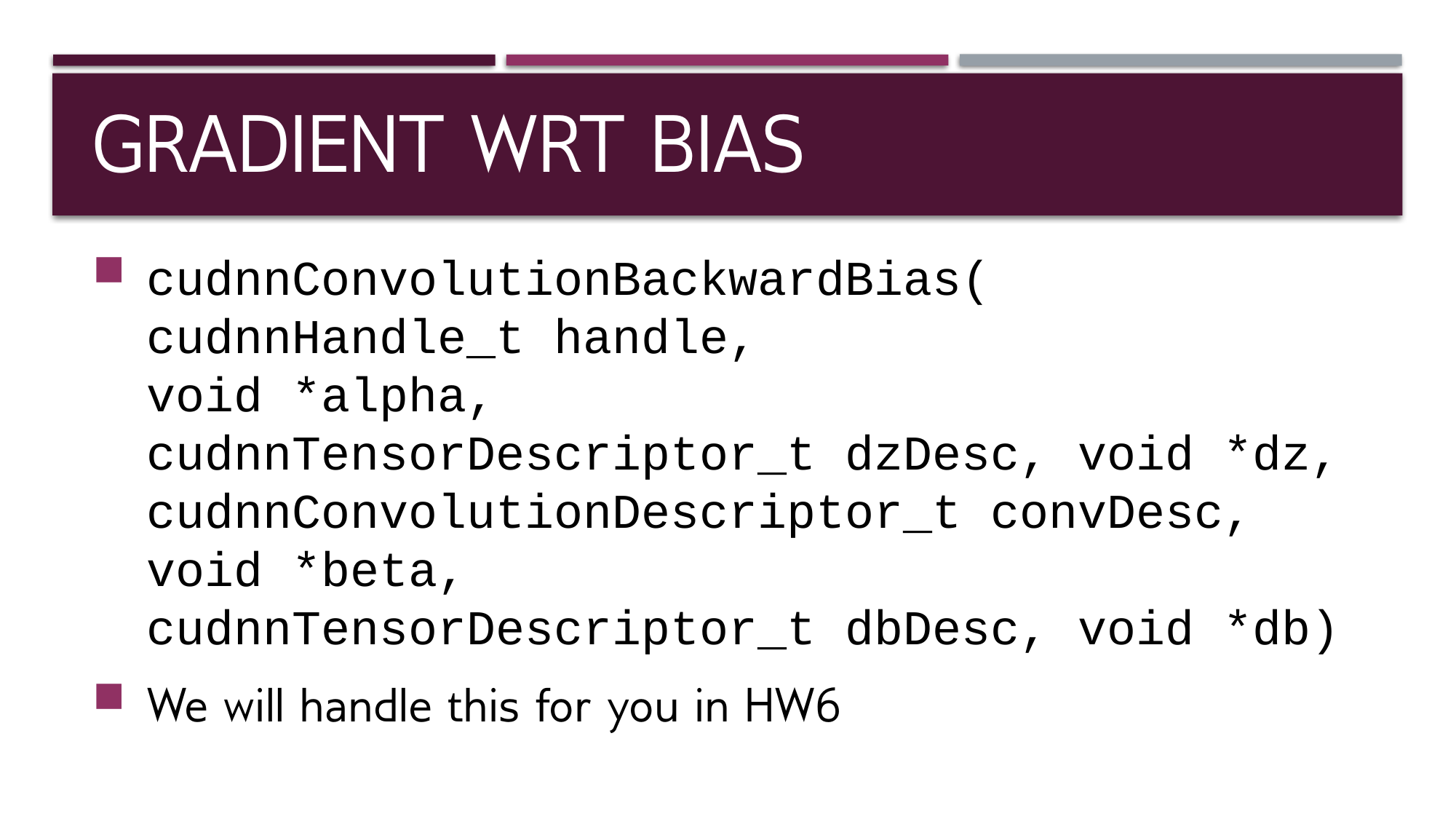

# Gradient WRT Bias
cudnnConvolutionBackwardBias(
cudnnHandle_t handle,
void *alpha,
cudnnTensorDescriptor_t dzDesc, void *dz,
cudnnConvolutionDescriptor_t convDesc,
void *beta,
cudnnTensorDescriptor_t dbDesc, void *db)
We will handle this for you in HW6